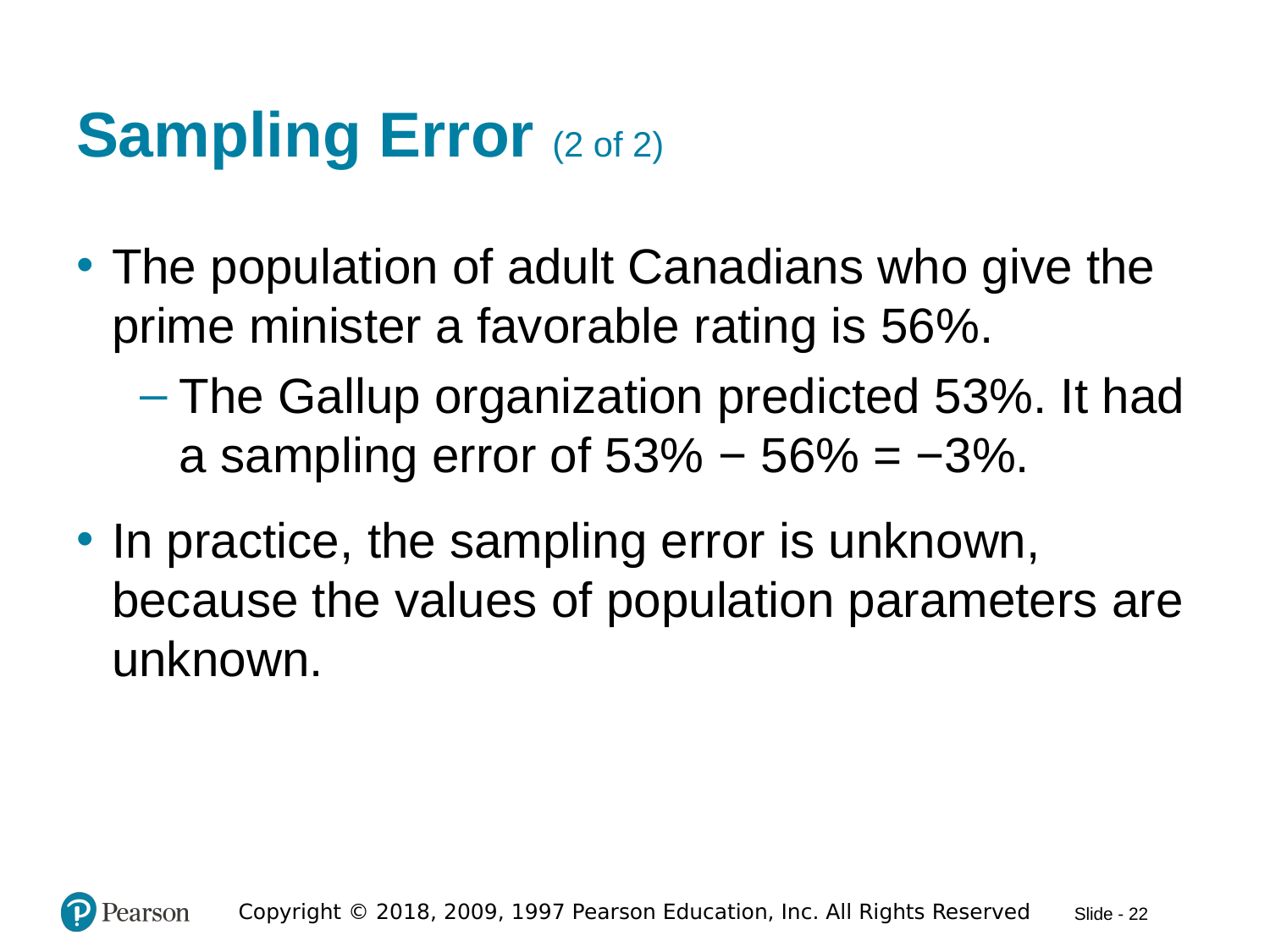

# Sampling Error (2 of 2)
The population of adult Canadians who give the prime minister a favorable rating is 56%.
The Gallup organization predicted 53%. It had a sampling error of 53% − 56% = −3%.
In practice, the sampling error is unknown, because the values of population parameters are unknown.